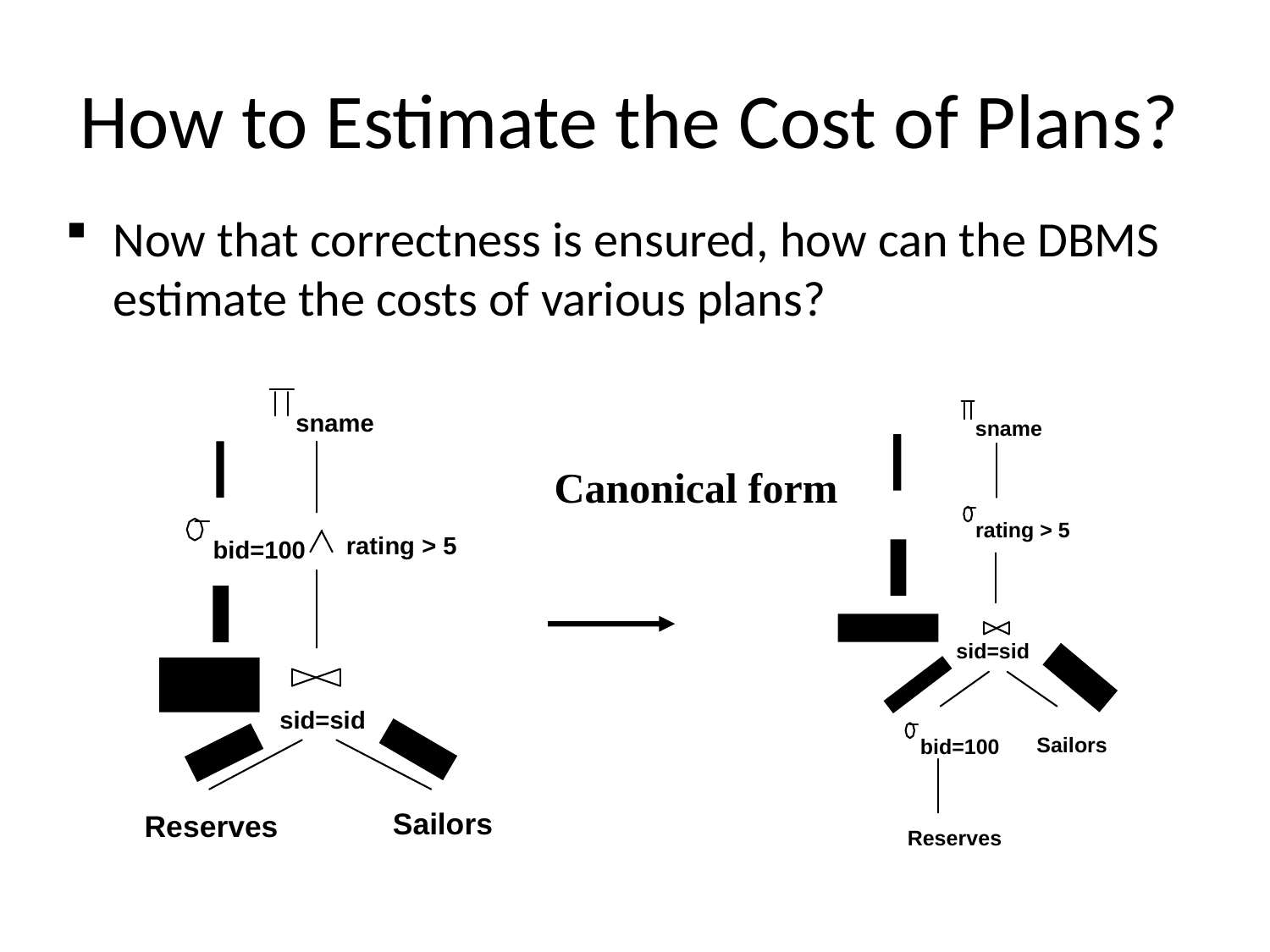

# How to Estimate the Cost of Plans?
Now that correctness is ensured, how can the DBMS estimate the costs of various plans?

sname

rating > 5
bid=100

sid=sid

Sailors
Reserves

sname

rating > 5

sid=sid

Sailors
bid=100

Reserves

Canonical form